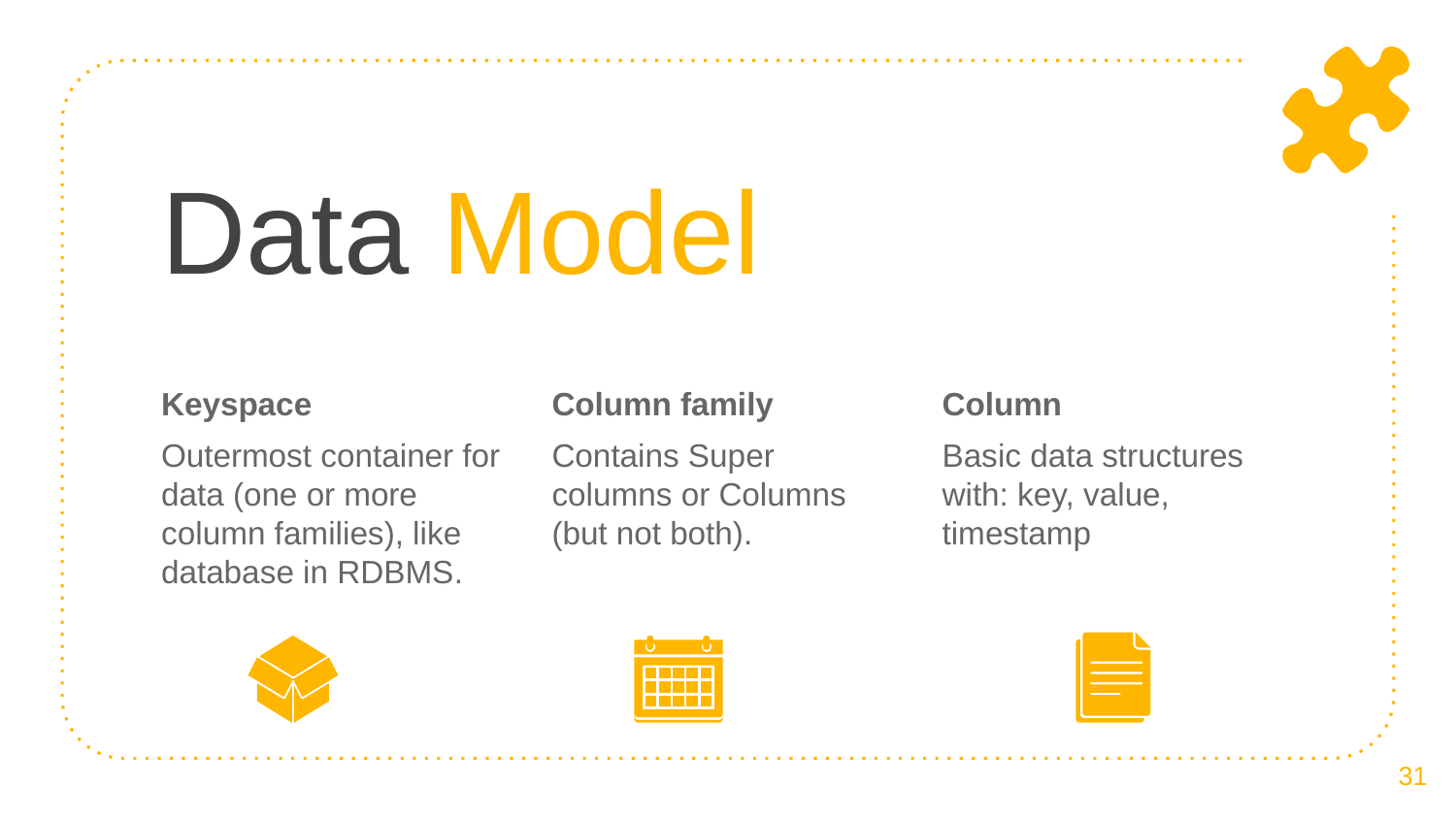

# Data Model
Keyspace
Outermost container for data (one or more column families), like database in RDBMS.
Column family
Contains Super columns or Columns (but not both).
Column
Basic data structures with: key, value, timestamp

31